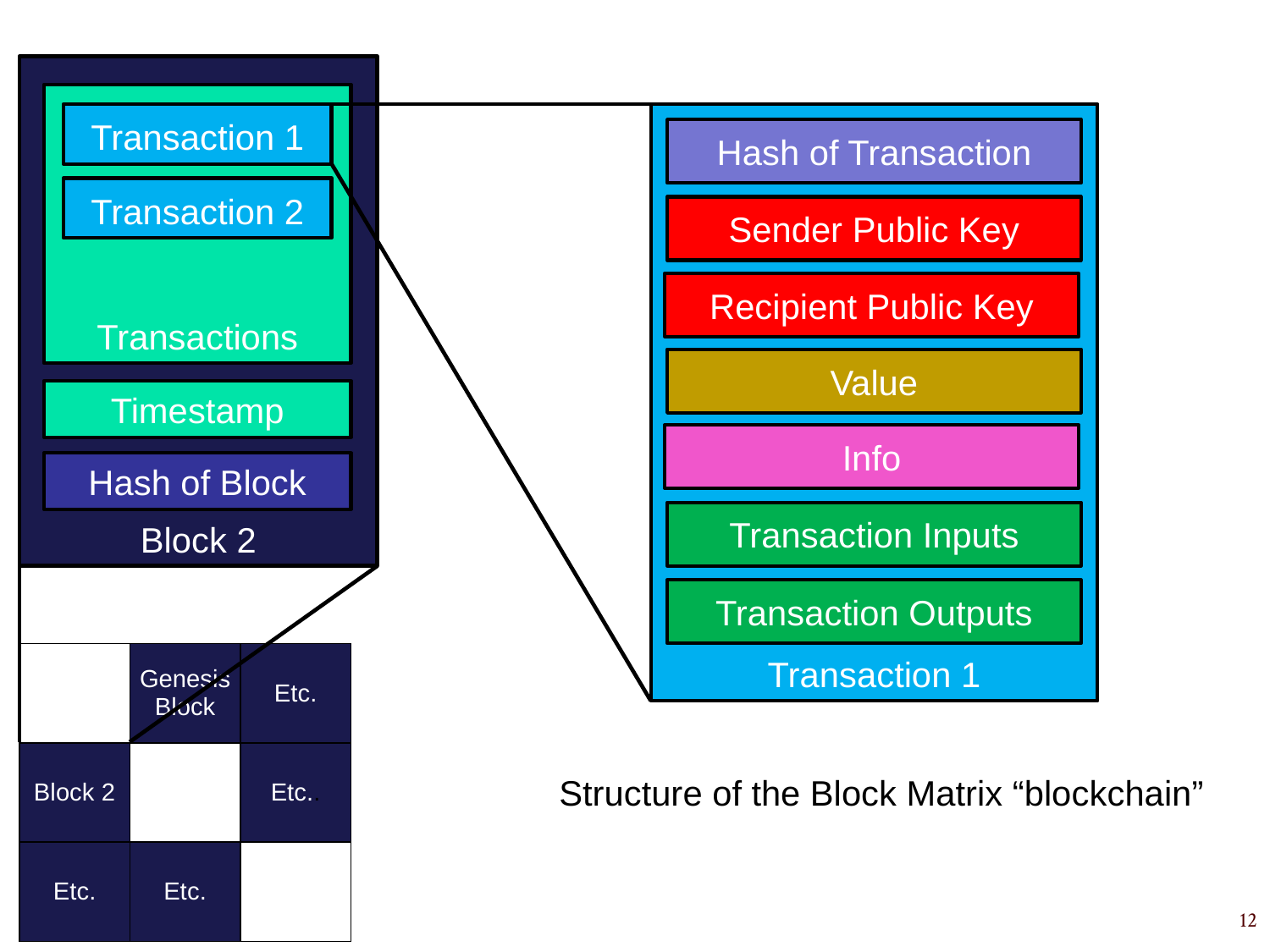

Block 2
Transactions
Transaction 1
Transaction 1
Hash of Transaction
Transaction 2
Sender Public Key
Recipient Public Key
Value
Timestamp
Info
Hash of Block
Transaction Inputs
Transaction Outputs
|  | Genesis Block | Etc. |
| --- | --- | --- |
| Block 2 |  | Etc.. |
| Etc. | Etc. |  |
Structure of the Block Matrix “blockchain”
12